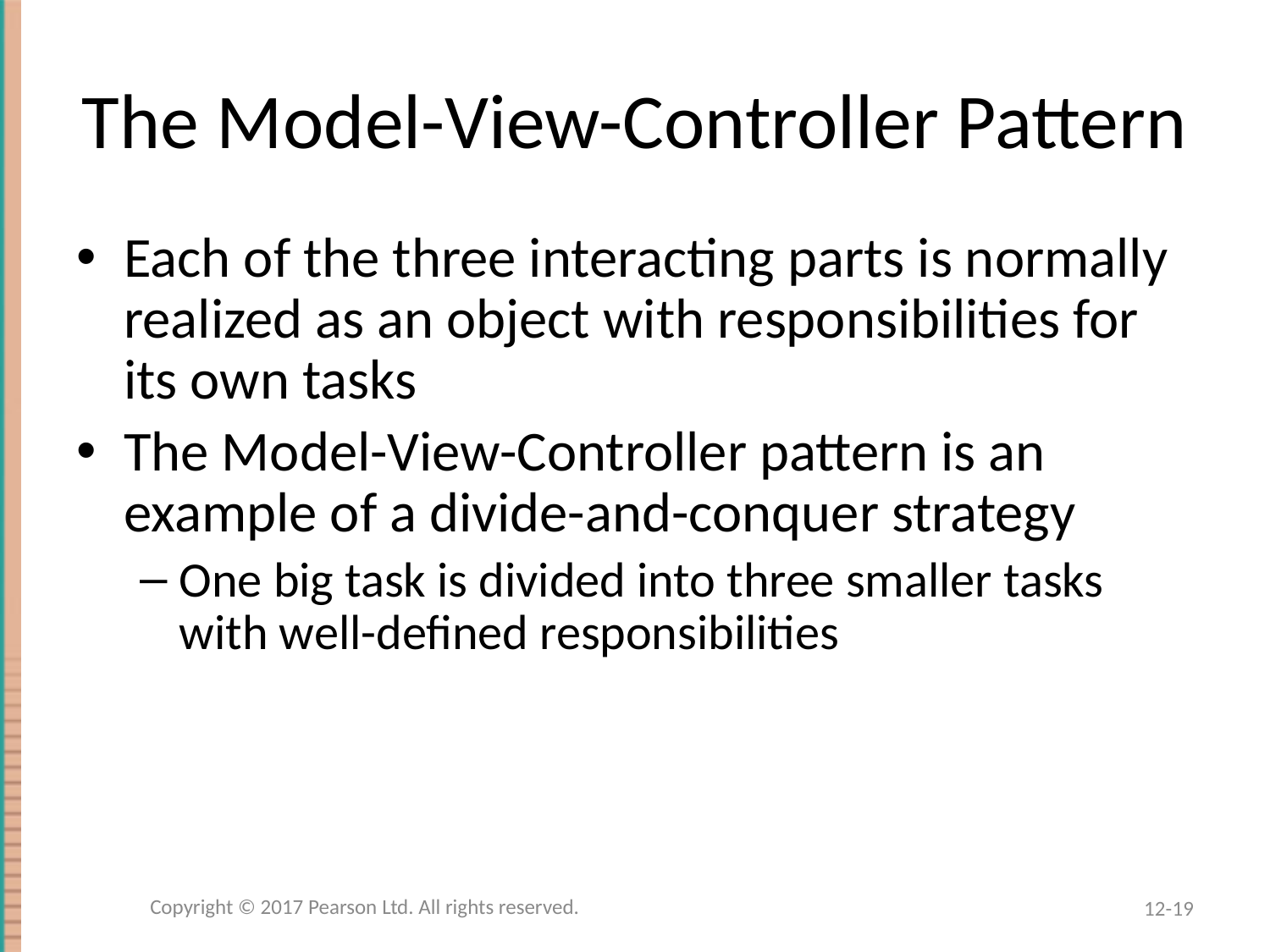

# The Model-View-Controller Pattern
Each of the three interacting parts is normally realized as an object with responsibilities for its own tasks
The Model-View-Controller pattern is an example of a divide-and-conquer strategy
One big task is divided into three smaller tasks with well-defined responsibilities
Copyright © 2017 Pearson Ltd. All rights reserved.
12-19